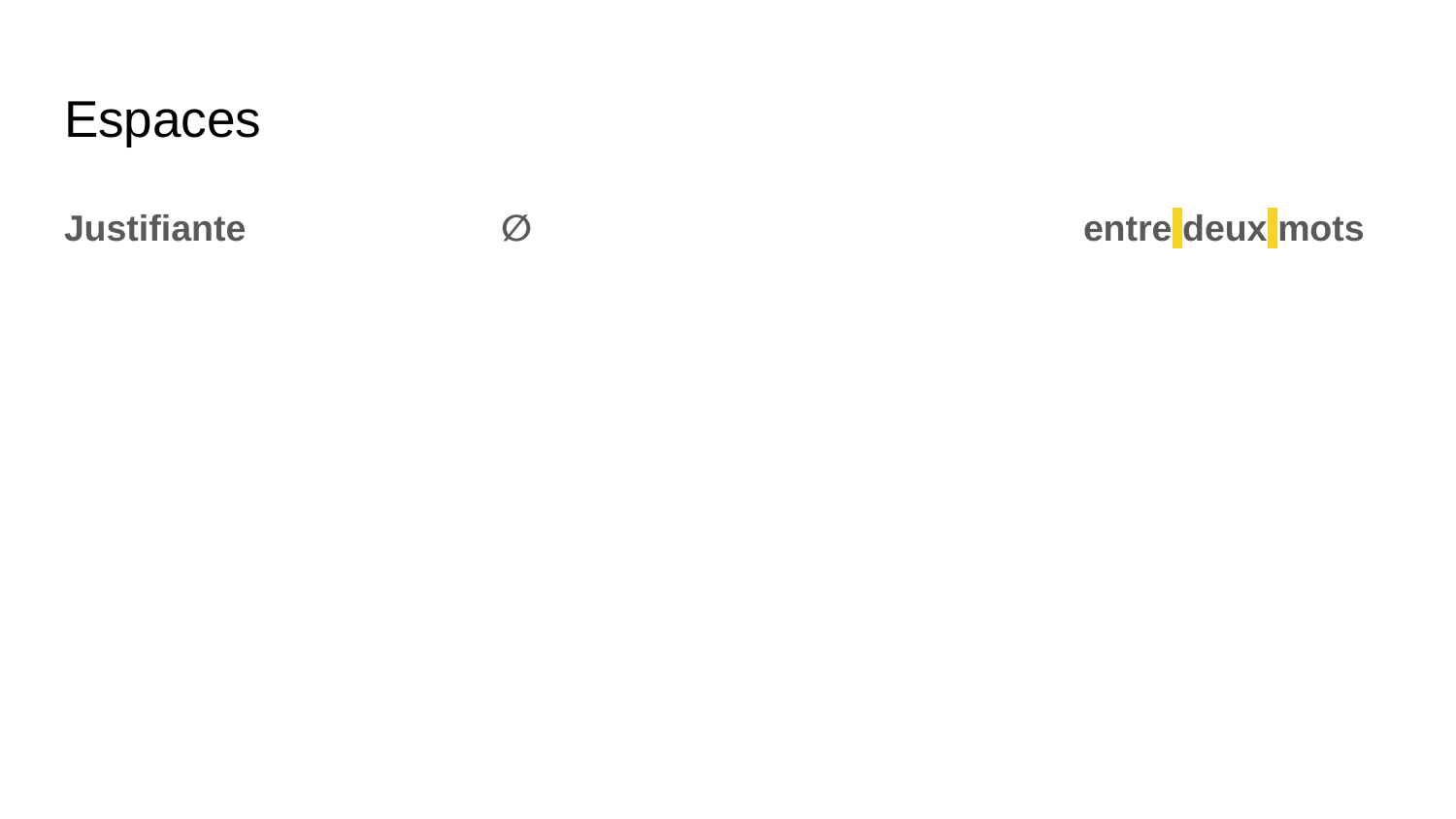

# Espaces
Justifiante		∅				entre deux mots